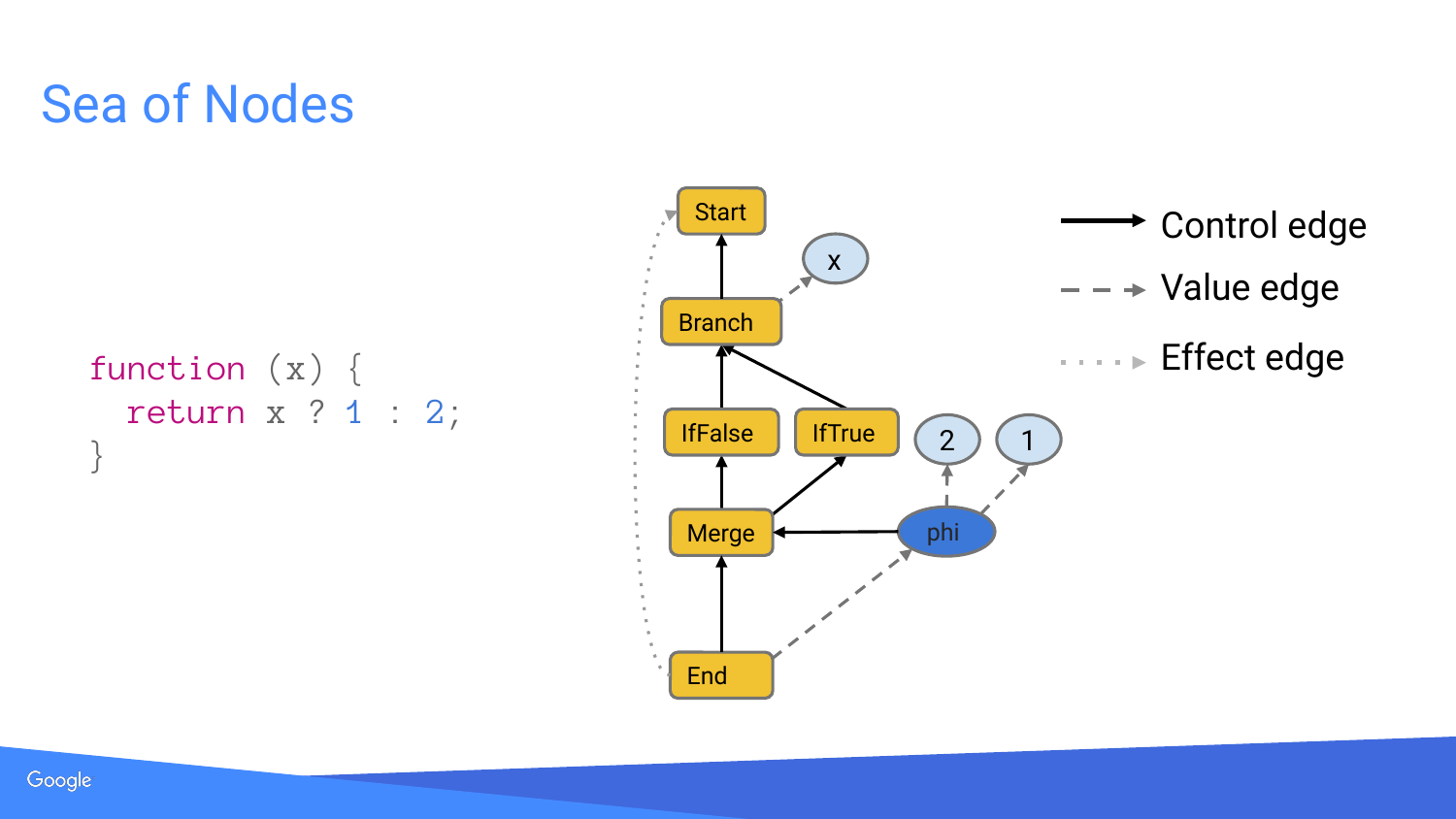

# Sea of Nodes
Control edge
Start
x
Value edge
function (x) {
  return x ? 1 : 2;
}
Branch
Effect edge
IfFalse
IfTrue
2
1
phi
Merge
End